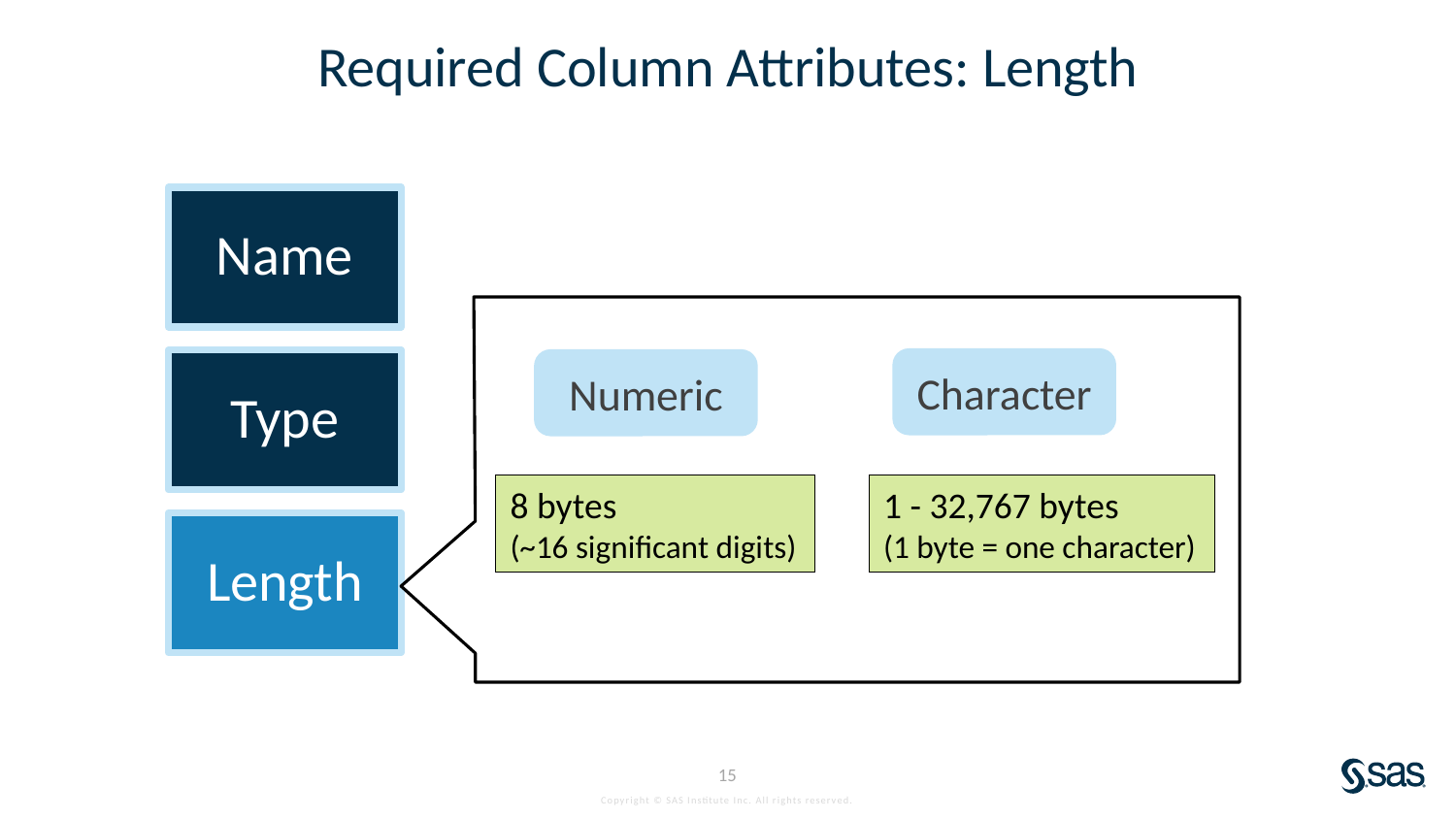

# Required Column Attributes: Length
Name
Type
Length

Character
Numeric
1 - 32,767 bytes
(1 byte = one character)
8 bytes
(~16 significant digits)